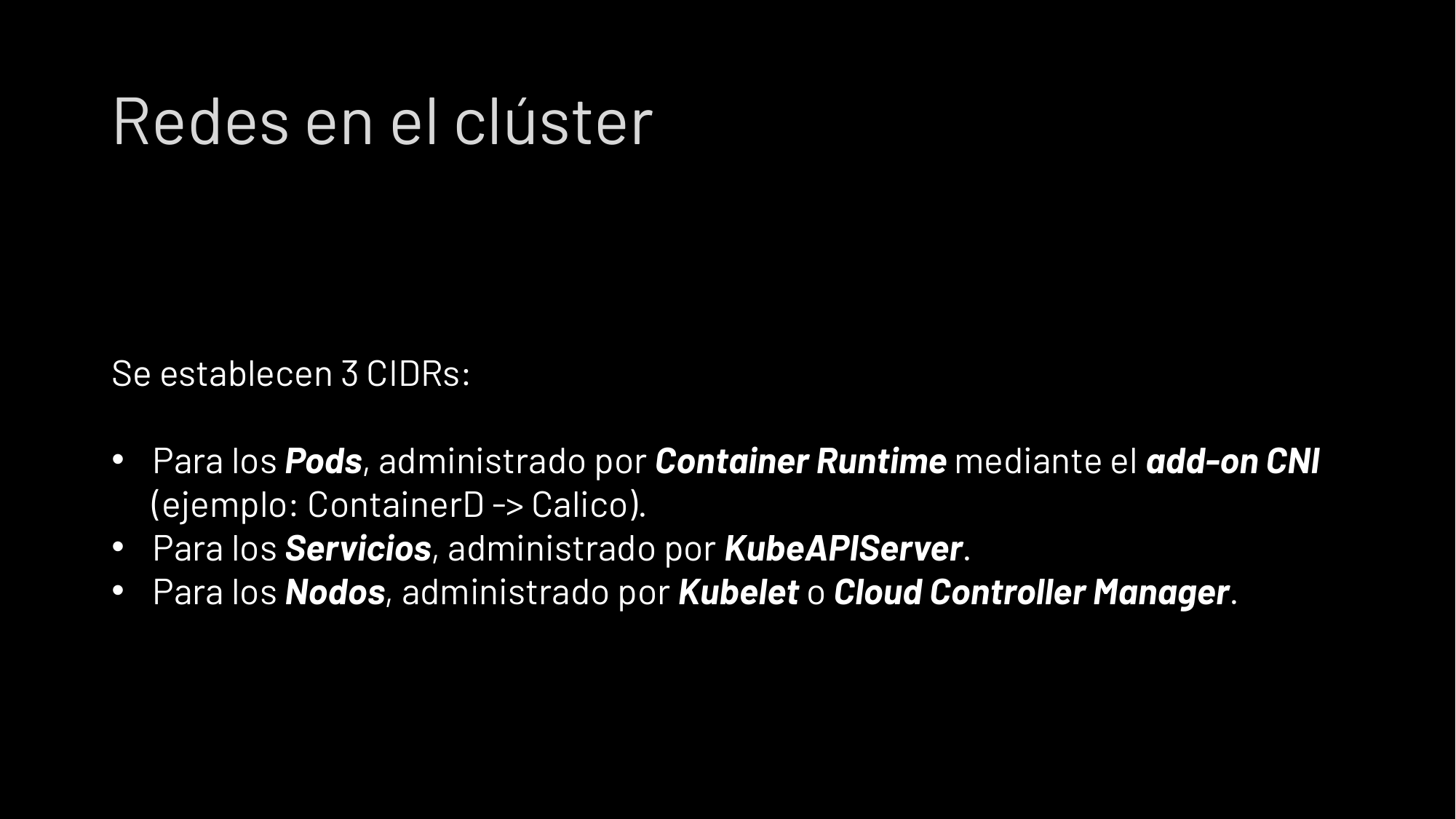

# Redes en el clúster
Se establecen 3 CIDRs:

Para los Pods, administrado por Container Runtime mediante el add-on CNI (ejemplo: ContainerD -> Calico).
Para los Servicios, administrado por KubeAPIServer.
Para los Nodos, administrado por Kubelet o Cloud Controller Manager.